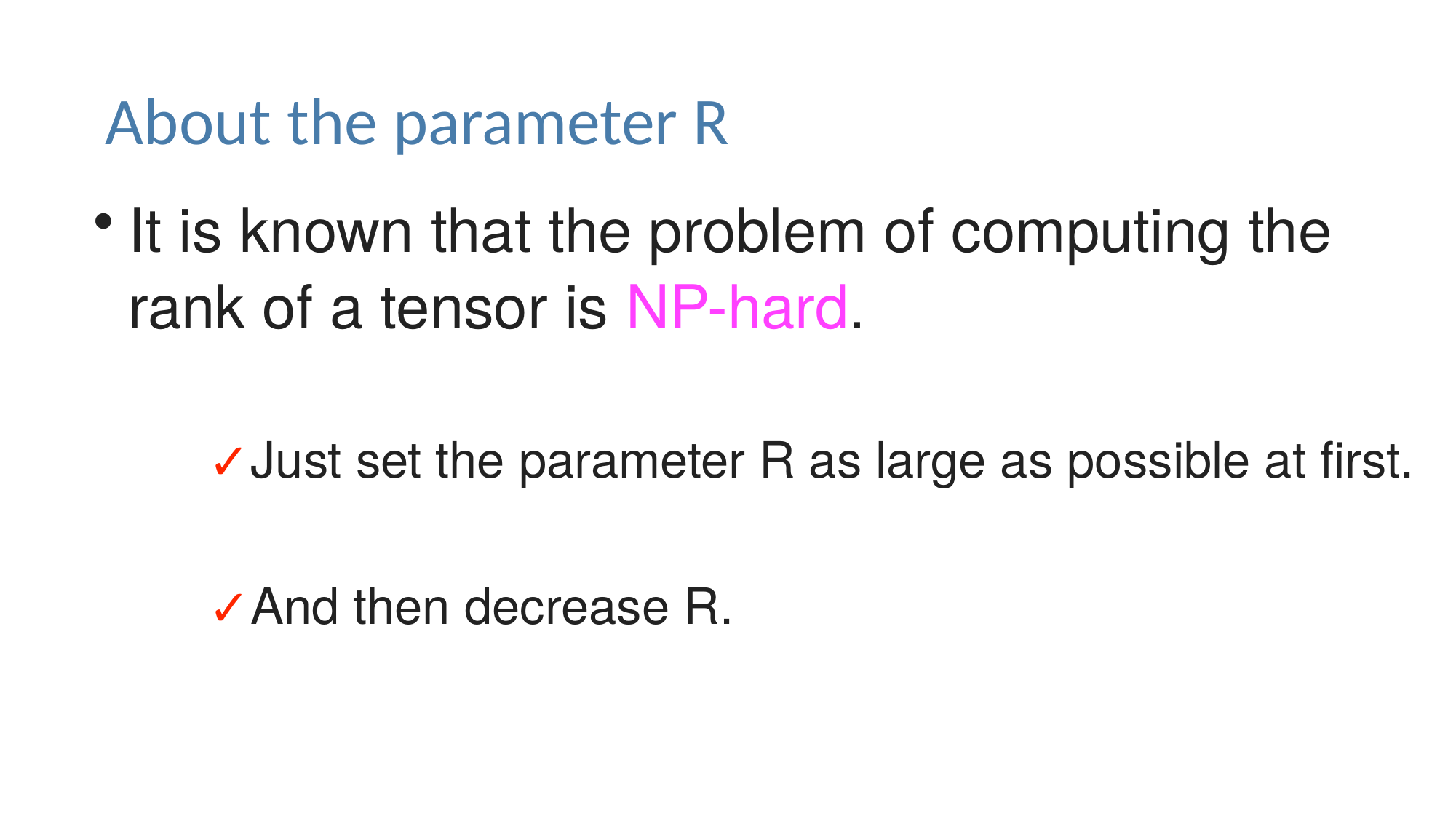

# About the parameter R
It is known that the problem of computing the rank of a tensor is NP-hard.

Just set the parameter R as large as possible at first.

And then decrease R.